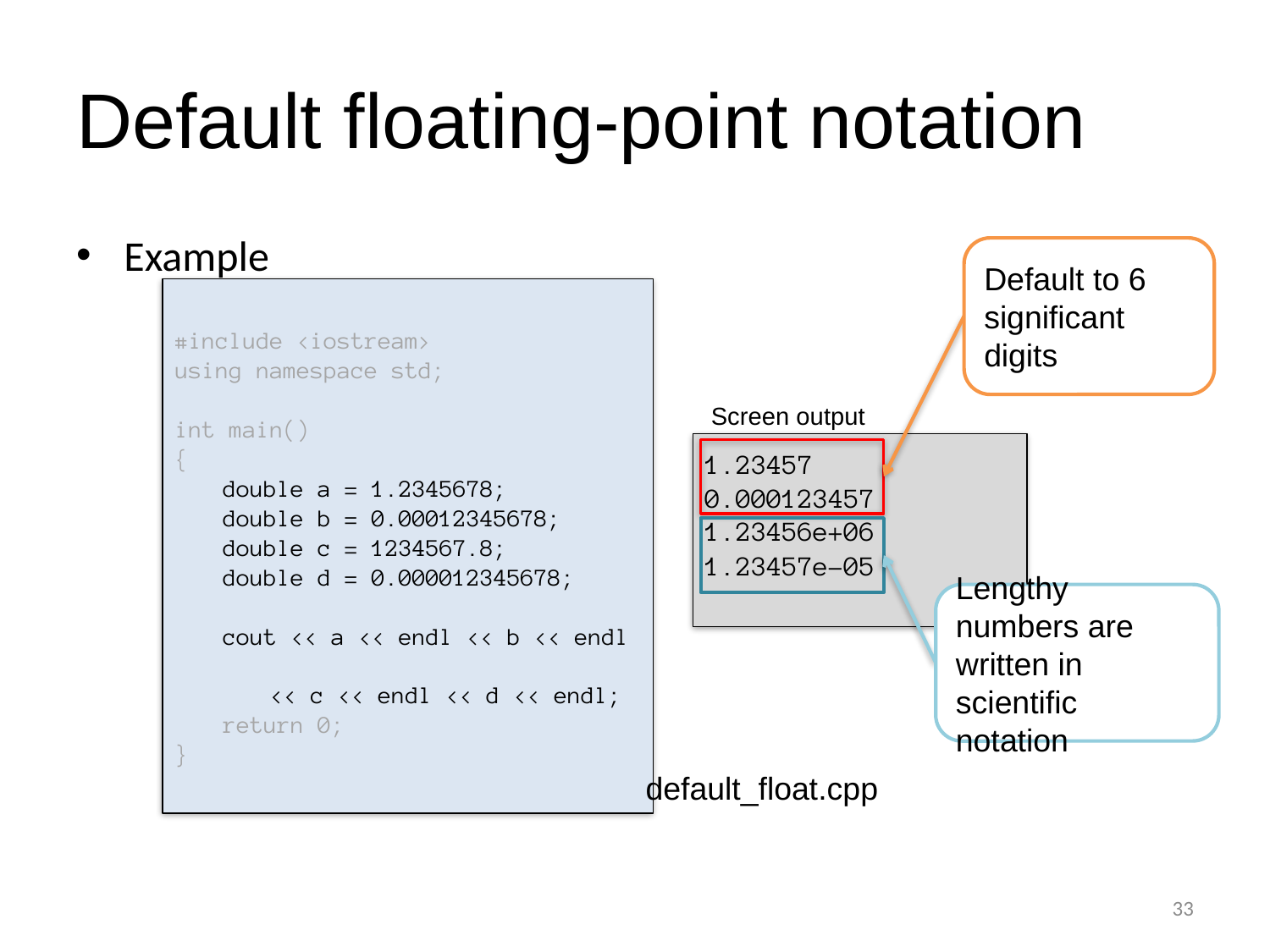

# Default floating-point notation
Example
Default to 6 significant digits
#include <iostream>
using namespace std;

int main()
{
  	double a = 1.2345678;
 	double b = 0.00012345678;
  	double c = 1234567.8;
	double d = 0.000012345678;

	cout << a << endl << b << endl
		<< c << endl << d << endl;
  	return 0;
}
Screen output
1.23457
0.000123457
1.23456e+06
1.23457e-05

Lengthy numbers are written in scientific notation
default_float.cpp
33